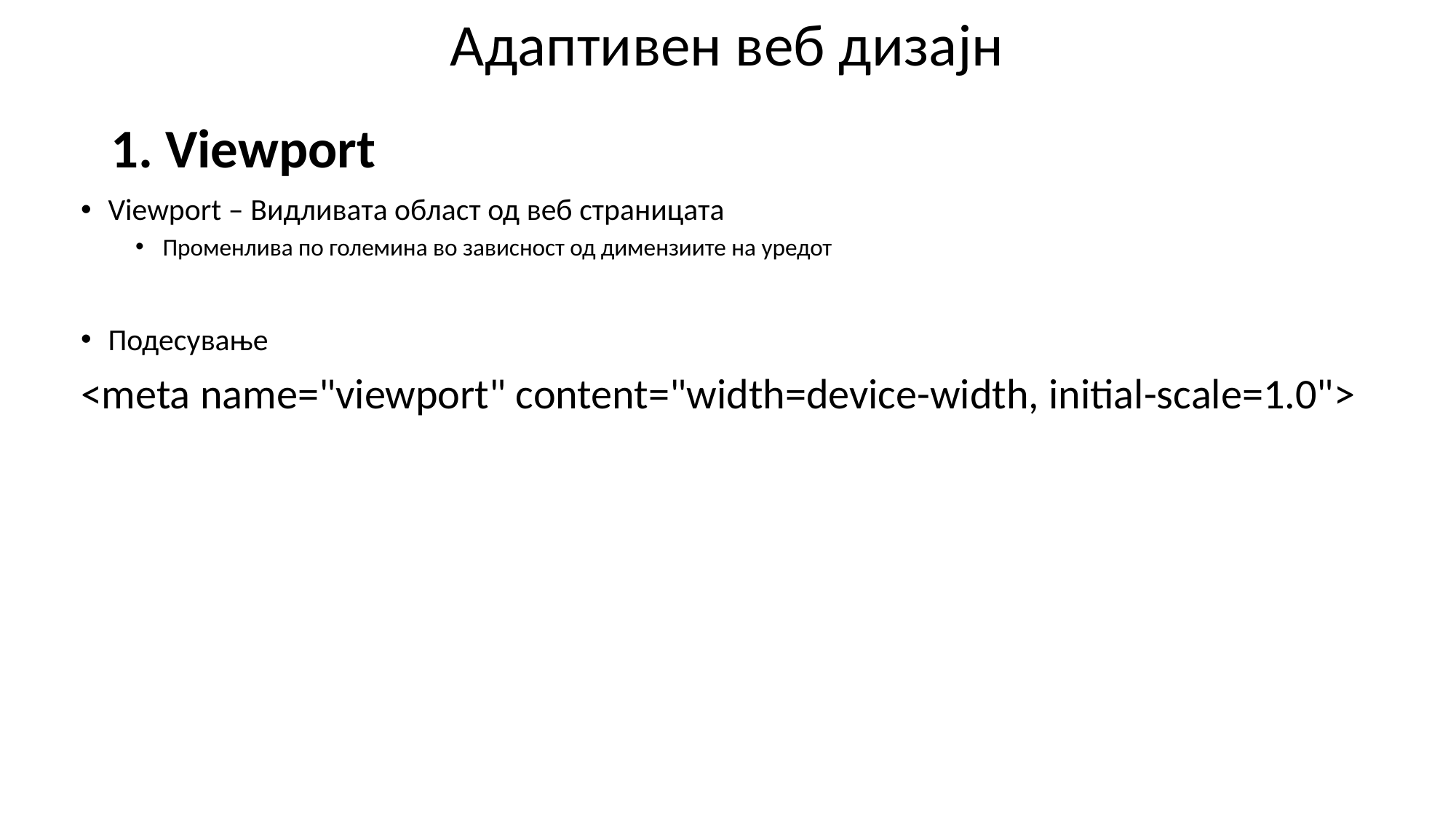

# Адаптивен веб дизајн
1. Viewport
Viewport – Видливата област од веб страницата
Променлива по големина во зависност од димензиите на уредот

Подесување
<meta name="viewport" content="width=device-width, initial-scale=1.0">